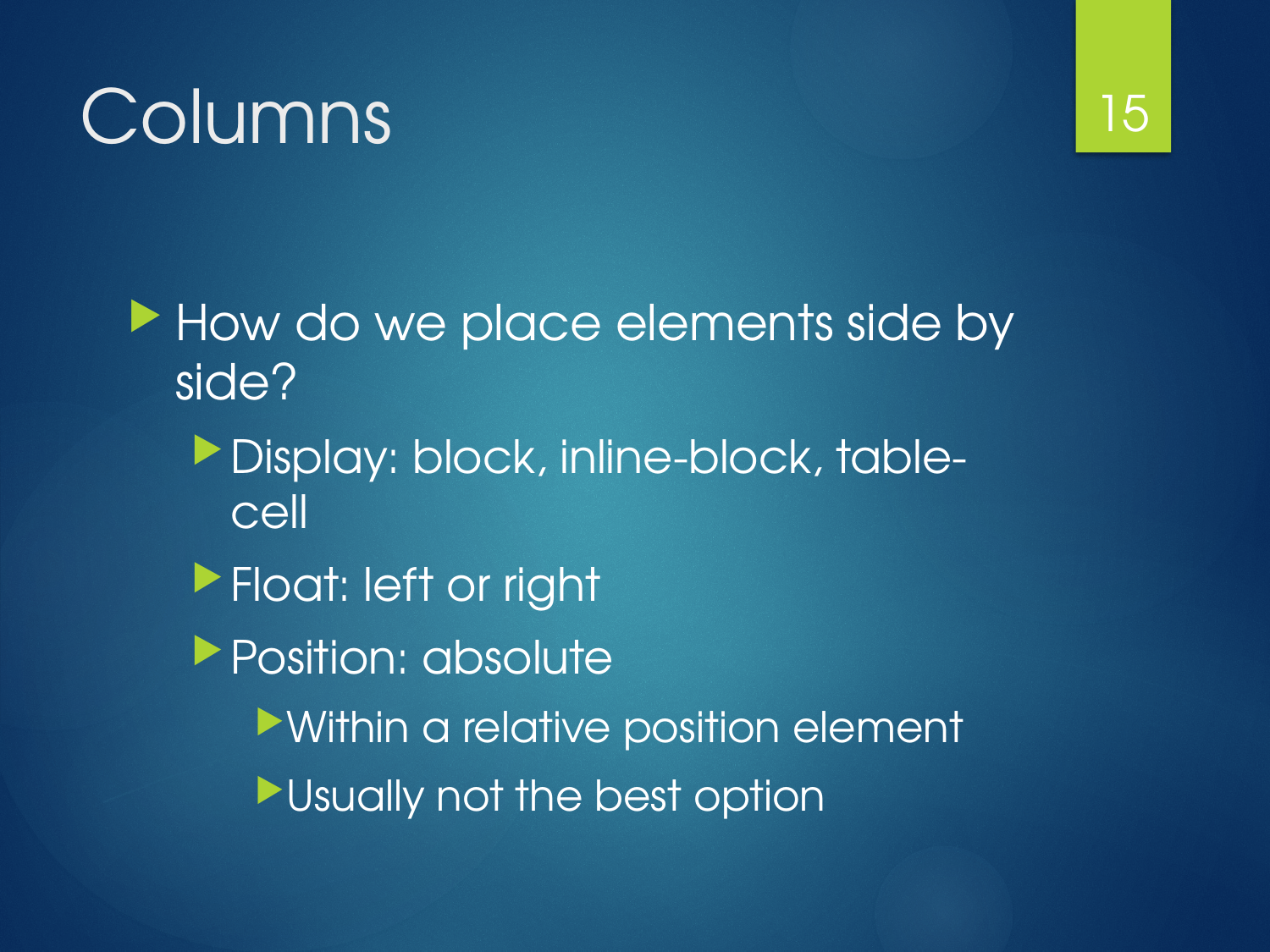

15
# Columns
How do we place elements side by side?
Display: block, inline-block, table-cell
Float: left or right
Position: absolute
Within a relative position element
Usually not the best option